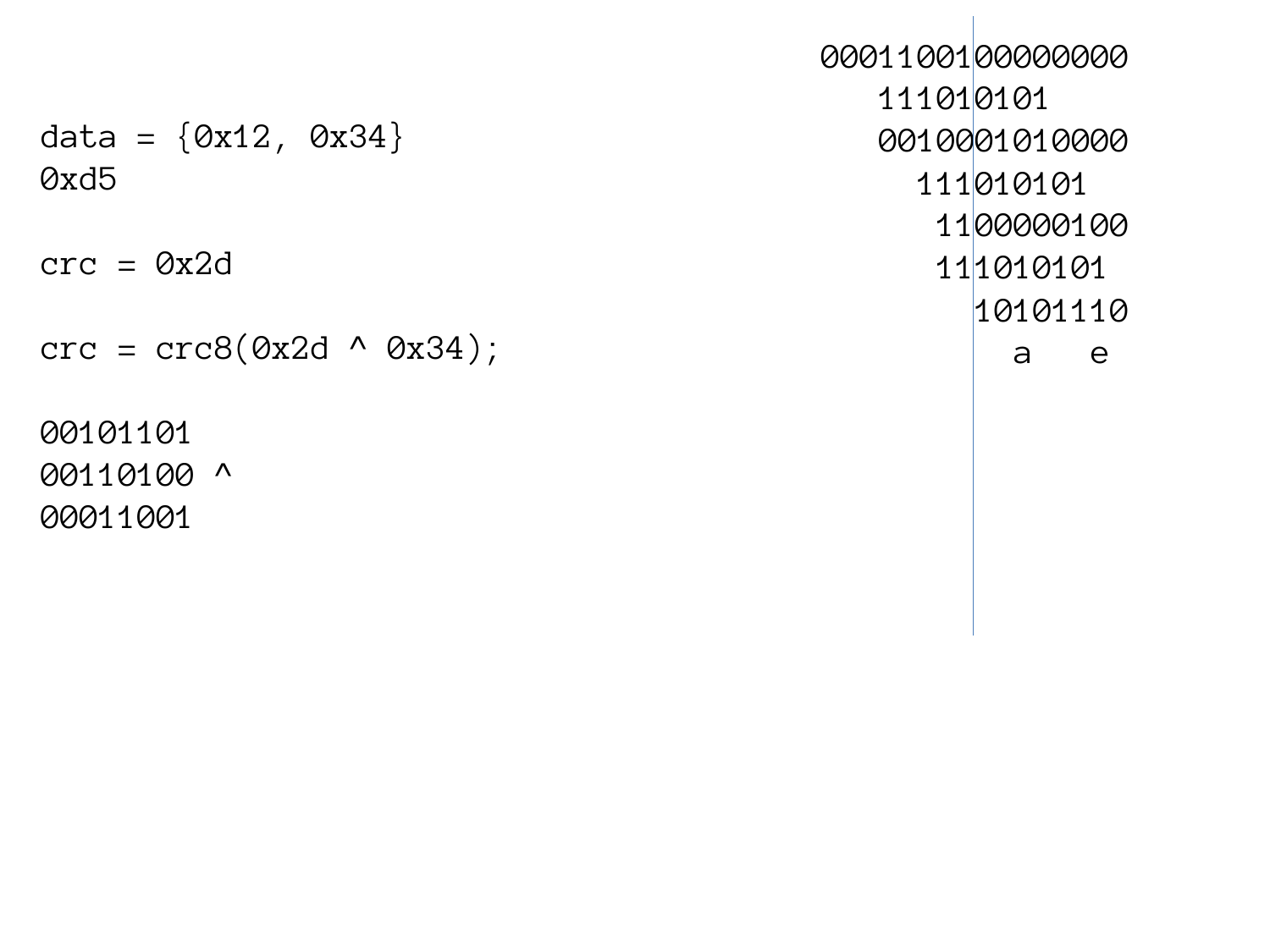

0001100100000000
   111010101
   0010001010000
     111010101
      1100000100
      111010101
        10101110
          a   e
data = {0x12, 0x34}
0xd5

crc = 0x2d

crc = crc8(0x2d ^ 0x34);

00101101
00110100 ^
00011001